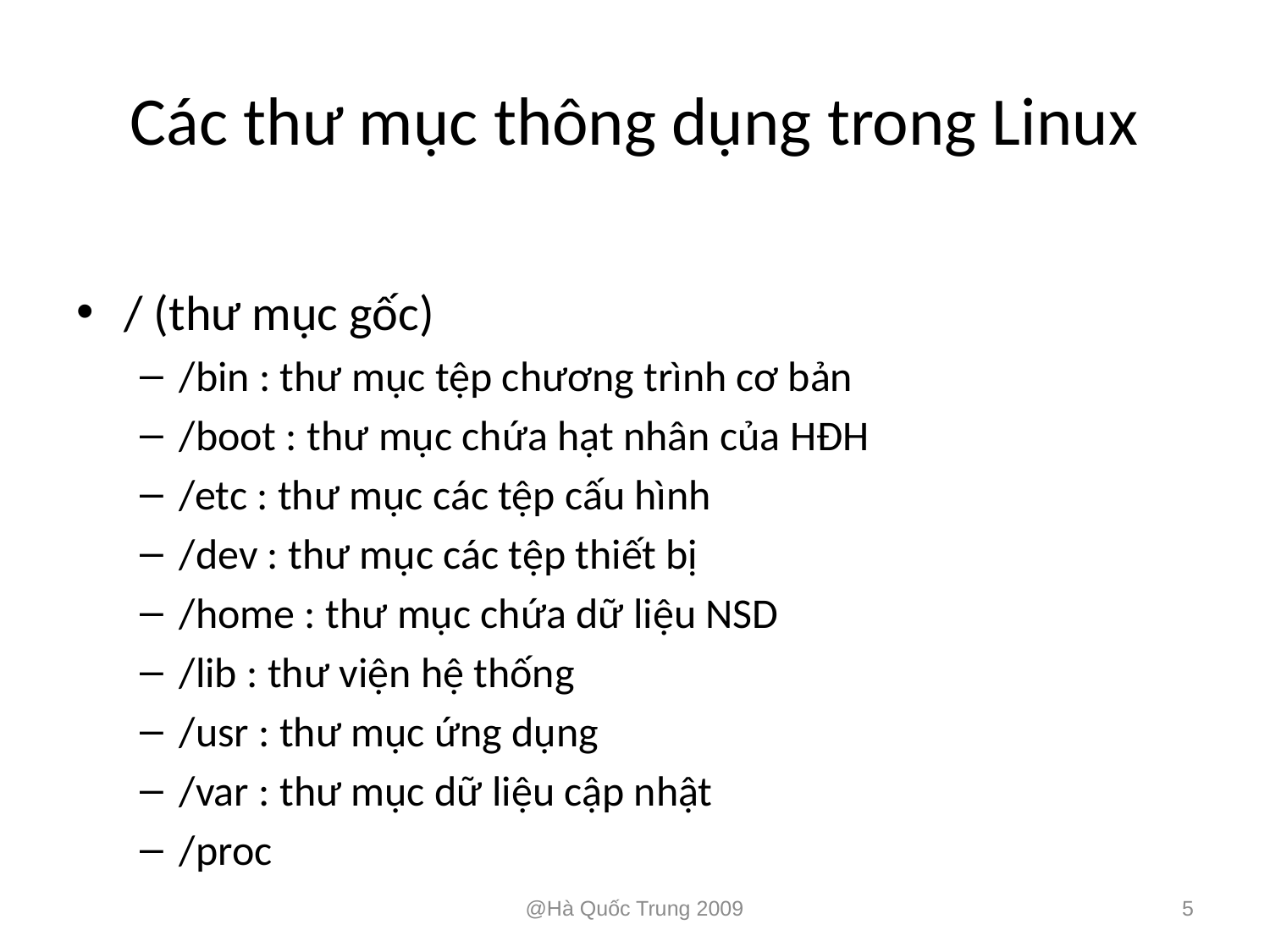

# Các thư mục thông dụng trong Linux
/ (thư mục gốc)
/bin : thư mục tệp chương trình cơ bản
/boot : thư mục chứa hạt nhân của HĐH
/etc : thư mục các tệp cấu hình
/dev : thư mục các tệp thiết bị
/home : thư mục chứa dữ liệu NSD
/lib : thư viện hệ thống
/usr : thư mục ứng dụng
/var : thư mục dữ liệu cập nhật
/proc

@Hà Quốc Trung 2009
5